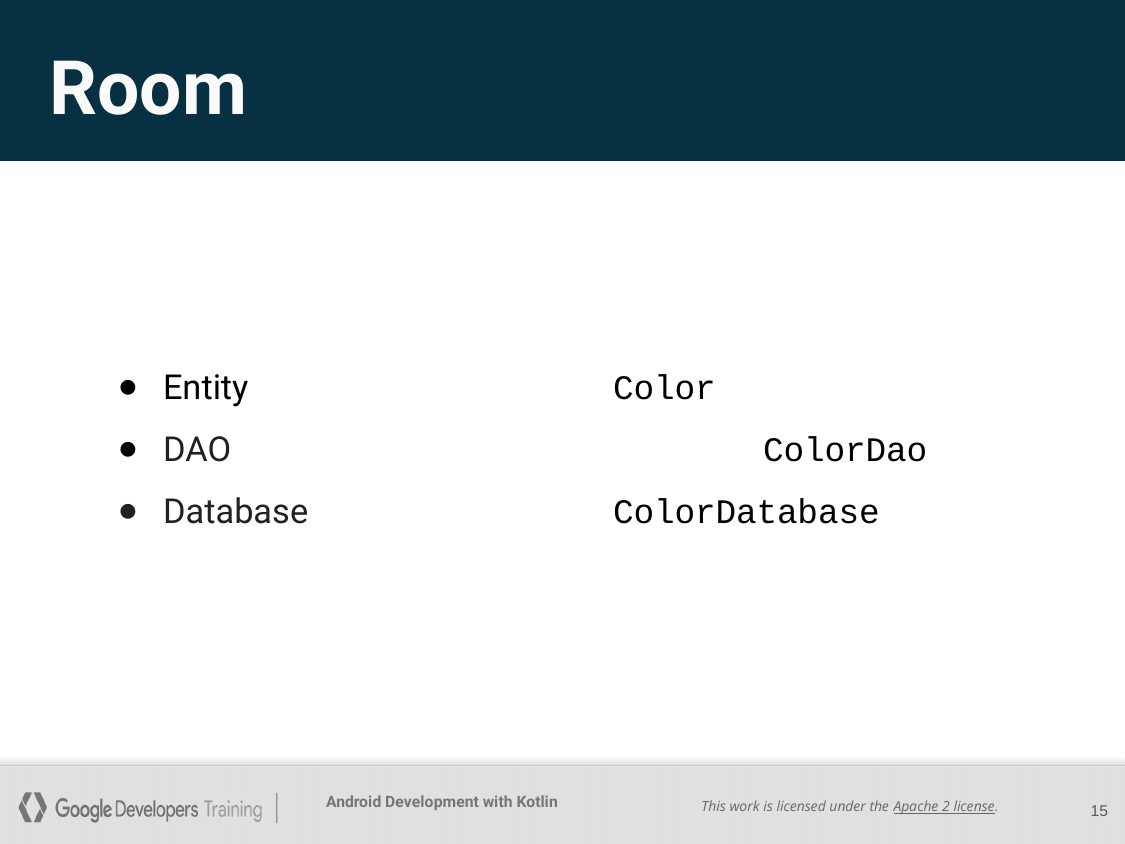

# Room
Entity			Color
DAO				ColorDao
Database			ColorDatabase
15